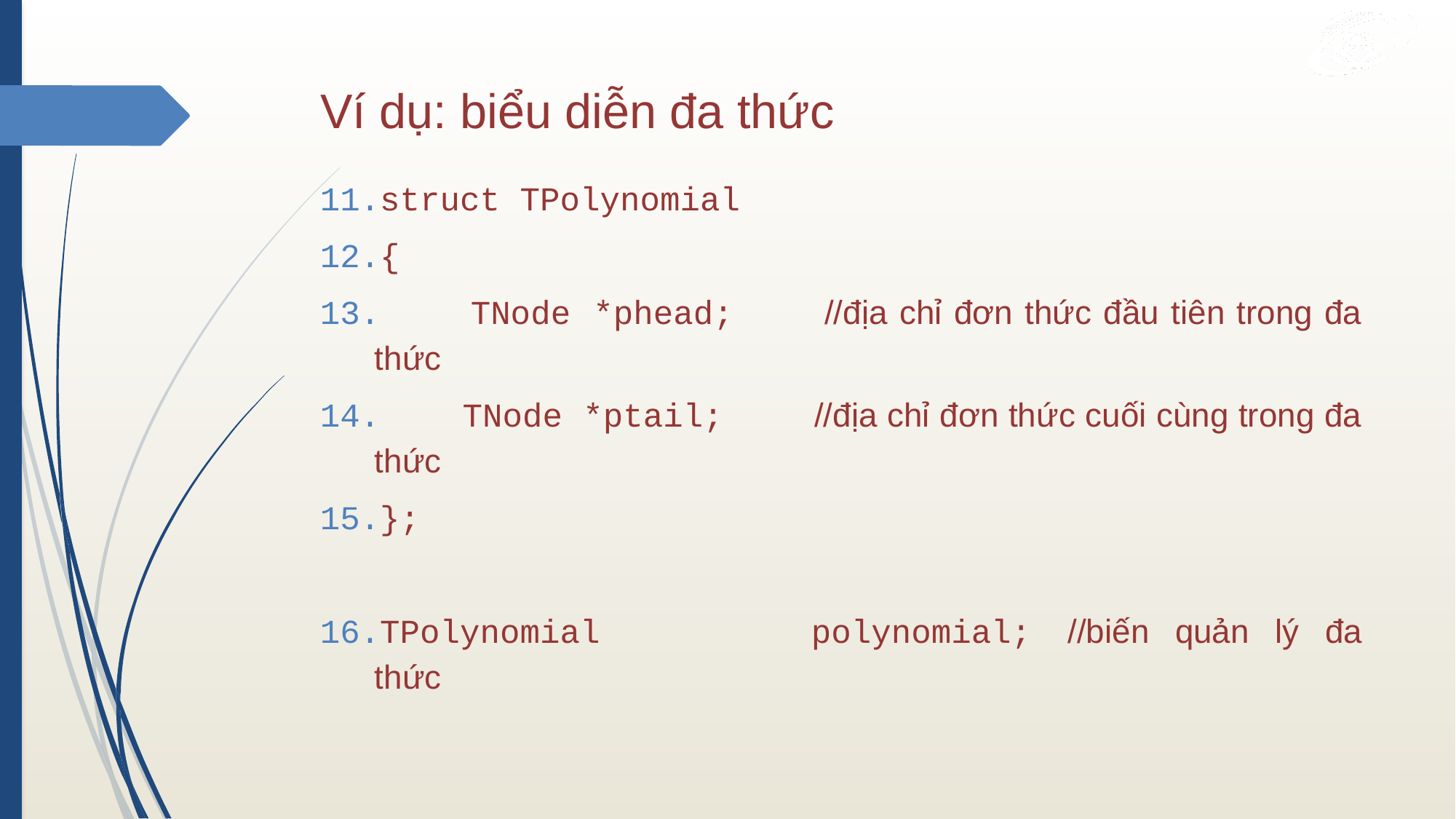

# Ví dụ: biểu diễn đa thức
struct TPolynomial
{
    TNode *phead;	//địa chỉ đơn thức đầu tiên trong đa thức
    TNode *ptail;	//địa chỉ đơn thức cuối cùng trong đa thức
};

TPolynomial		polynomial; //biến quản lý đa thức